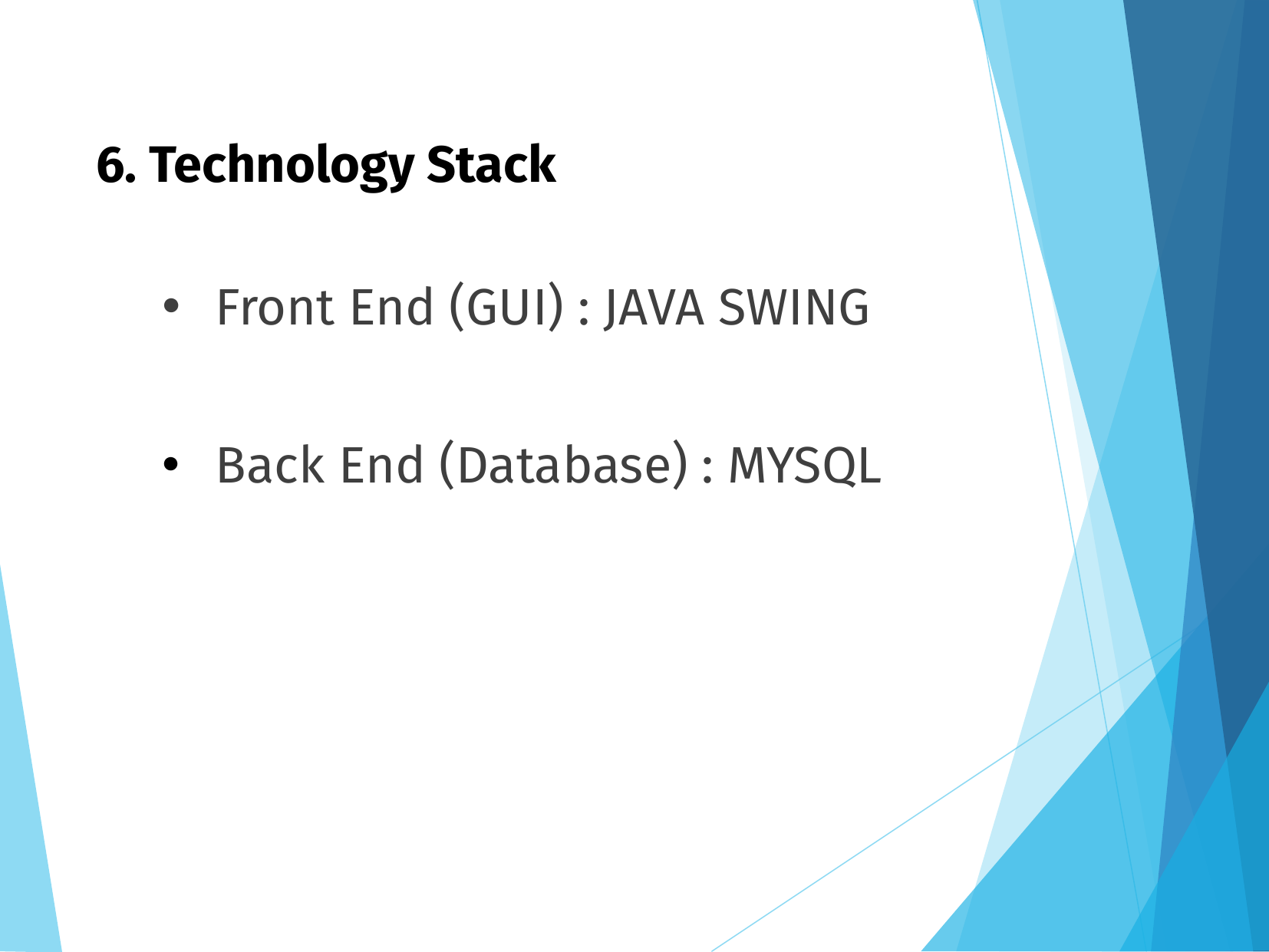

# 6. Technology Stack
 Front End (GUI) : JAVA SWING

 Back End (Database) : MYSQL